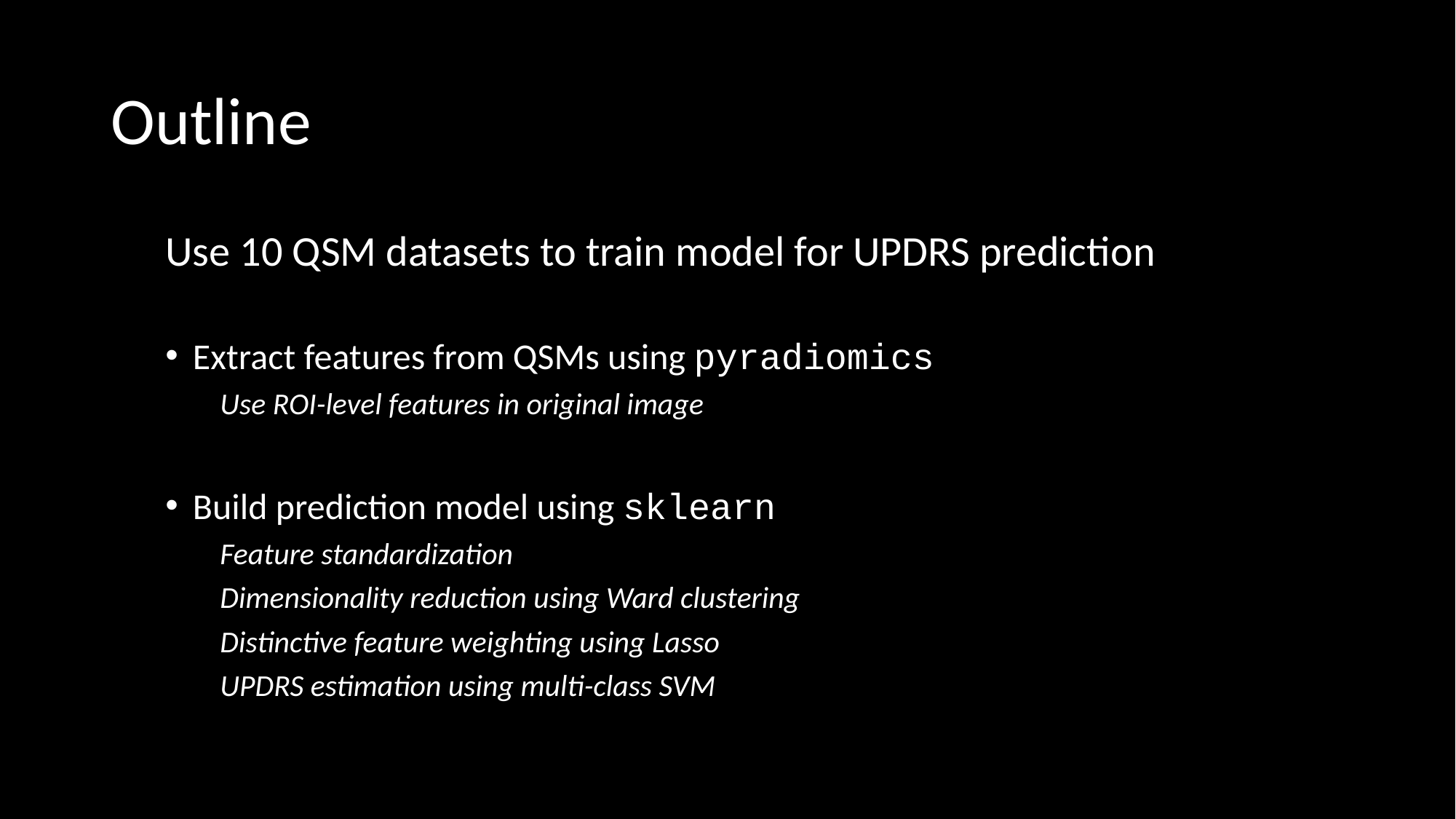

# Outline
Use 10 QSM datasets to train model for UPDRS prediction

Extract features from QSMs using pyradiomics
Use ROI-level features in original image

Build prediction model using sklearn
Feature standardization
Dimensionality reduction using Ward clustering
Distinctive feature weighting using Lasso
UPDRS estimation using multi-class SVM